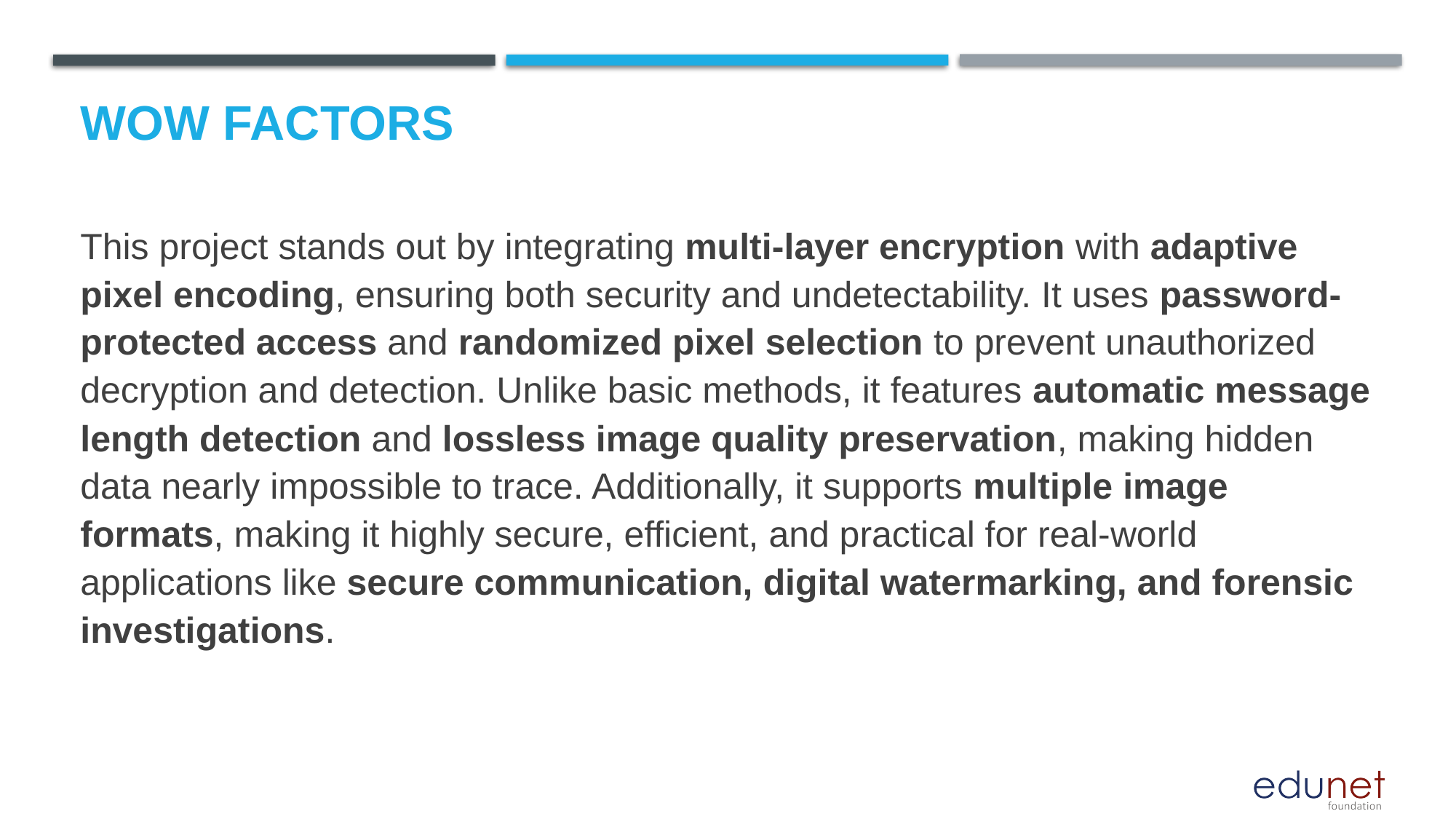

# Wow factors
This project stands out by integrating multi-layer encryption with adaptive pixel encoding, ensuring both security and undetectability. It uses password-protected access and randomized pixel selection to prevent unauthorized decryption and detection. Unlike basic methods, it features automatic message length detection and lossless image quality preservation, making hidden data nearly impossible to trace. Additionally, it supports multiple image formats, making it highly secure, efficient, and practical for real-world applications like secure communication, digital watermarking, and forensic investigations.